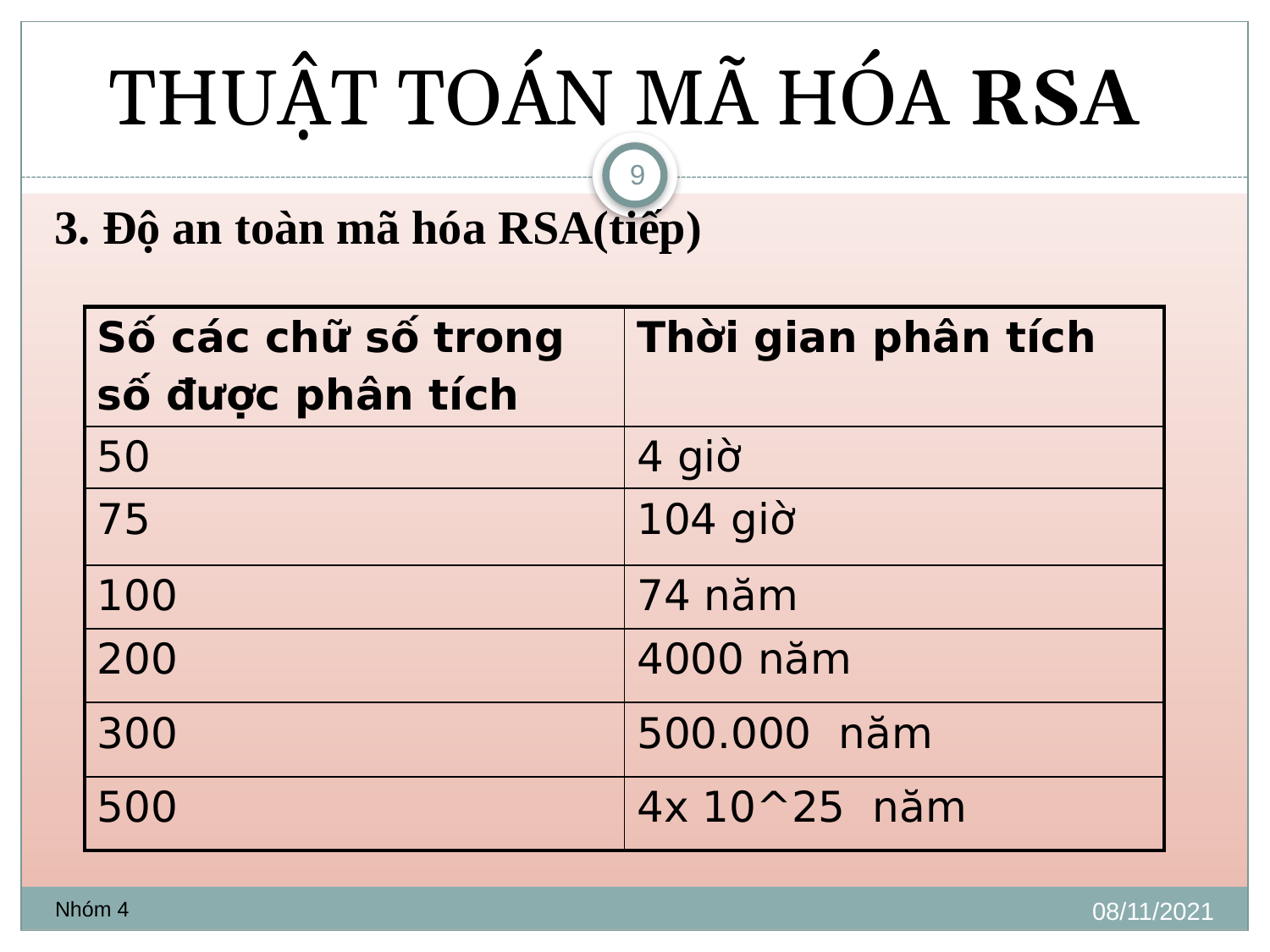

THUẬT TOÁN MÃ HÓA RSA
9
3. Độ an toàn mã hóa RSA(tiếp)

| Số các chữ số trong số được phân tích | Thời gian phân tích |
| --- | --- |
| 50 | 4 giờ |
| 75 | 104 giờ |
| 100 | 74 năm |
| 200 | 4000 năm |
| 300 | 500.000  năm |
| 500 | 4x 10^25 năm |
08/11/2021
Nhóm 4